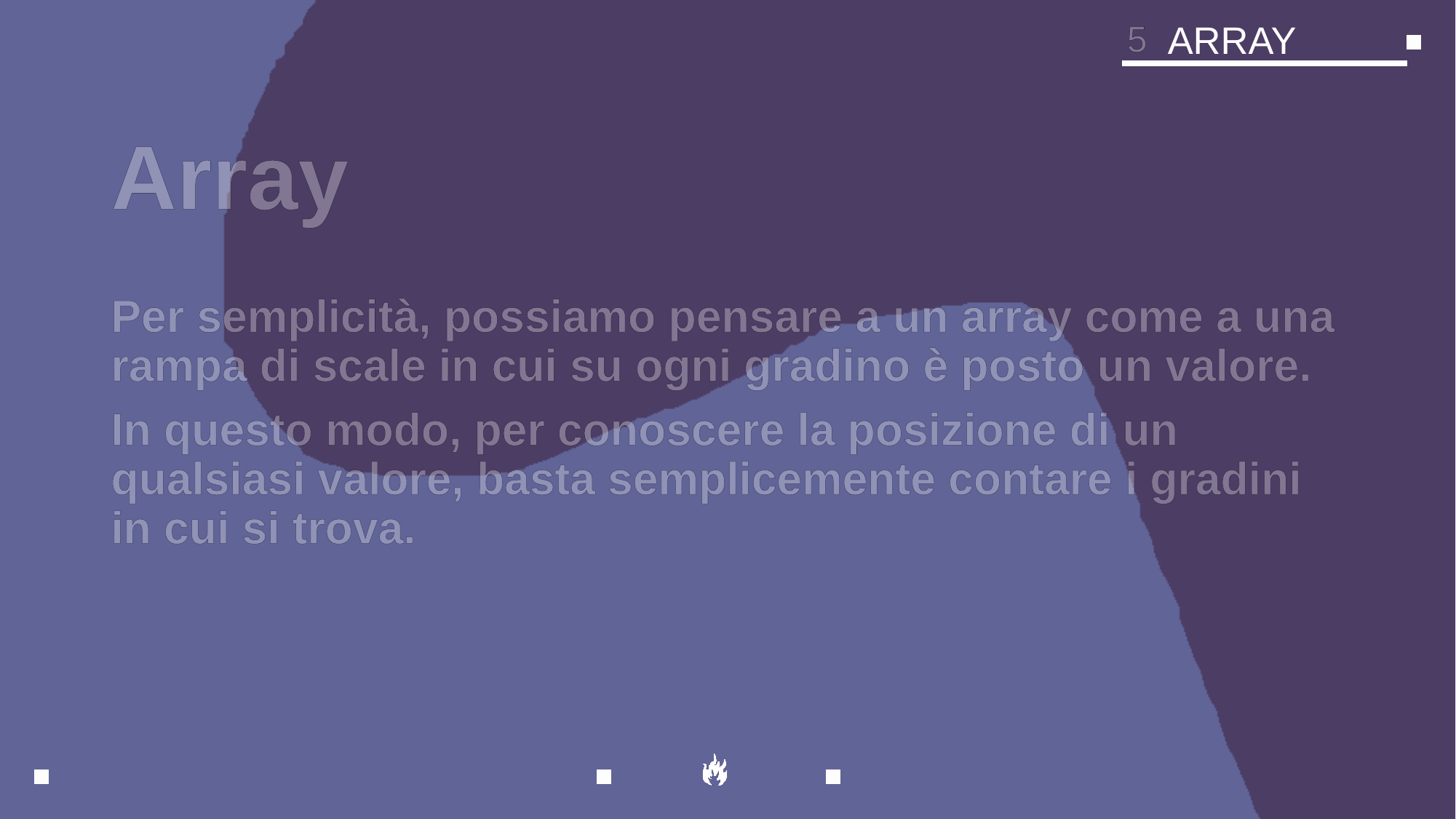

5
ARRAY
# Array
Per semplicità, possiamo pensare a un array come a una rampa di scale in cui su ogni gradino è posto un valore.
In questo modo, per conoscere la posizione di un qualsiasi valore, basta semplicemente contare i gradini in cui si trova.